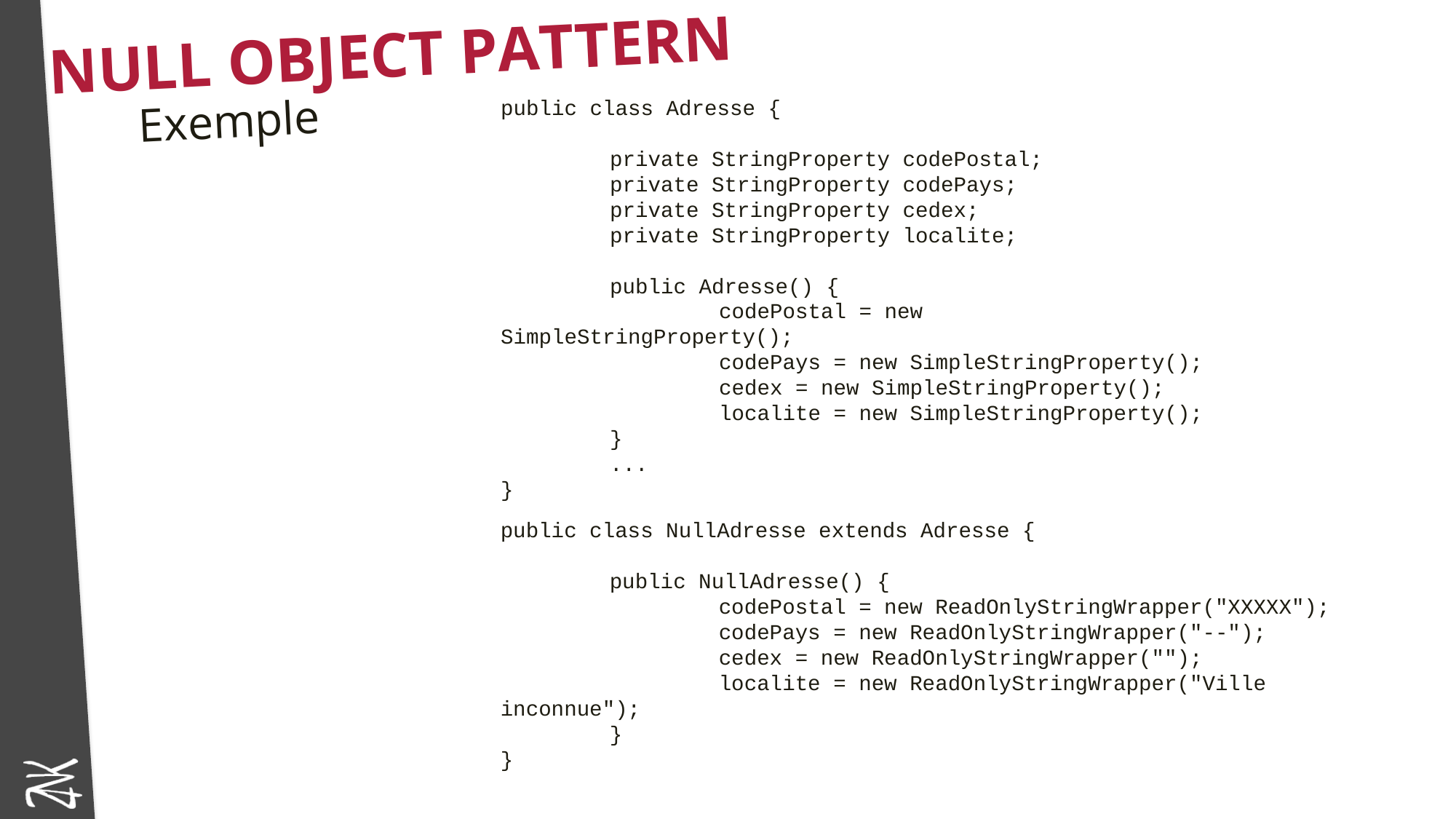

# Null Object Pattern
Exemple
public class Adresse {

	private StringProperty codePostal;
	private StringProperty codePays;
	private StringProperty cedex;
	private StringProperty localite;

	public Adresse() {
		codePostal = new SimpleStringProperty();
		codePays = new SimpleStringProperty();
		cedex = new SimpleStringProperty();
		localite = new SimpleStringProperty();
	}
	...
}
public class NullAdresse extends Adresse {

	public NullAdresse() {
		codePostal = new ReadOnlyStringWrapper("XXXXX");
		codePays = new ReadOnlyStringWrapper("--");
		cedex = new ReadOnlyStringWrapper("");
		localite = new ReadOnlyStringWrapper("Ville inconnue");
	}
}